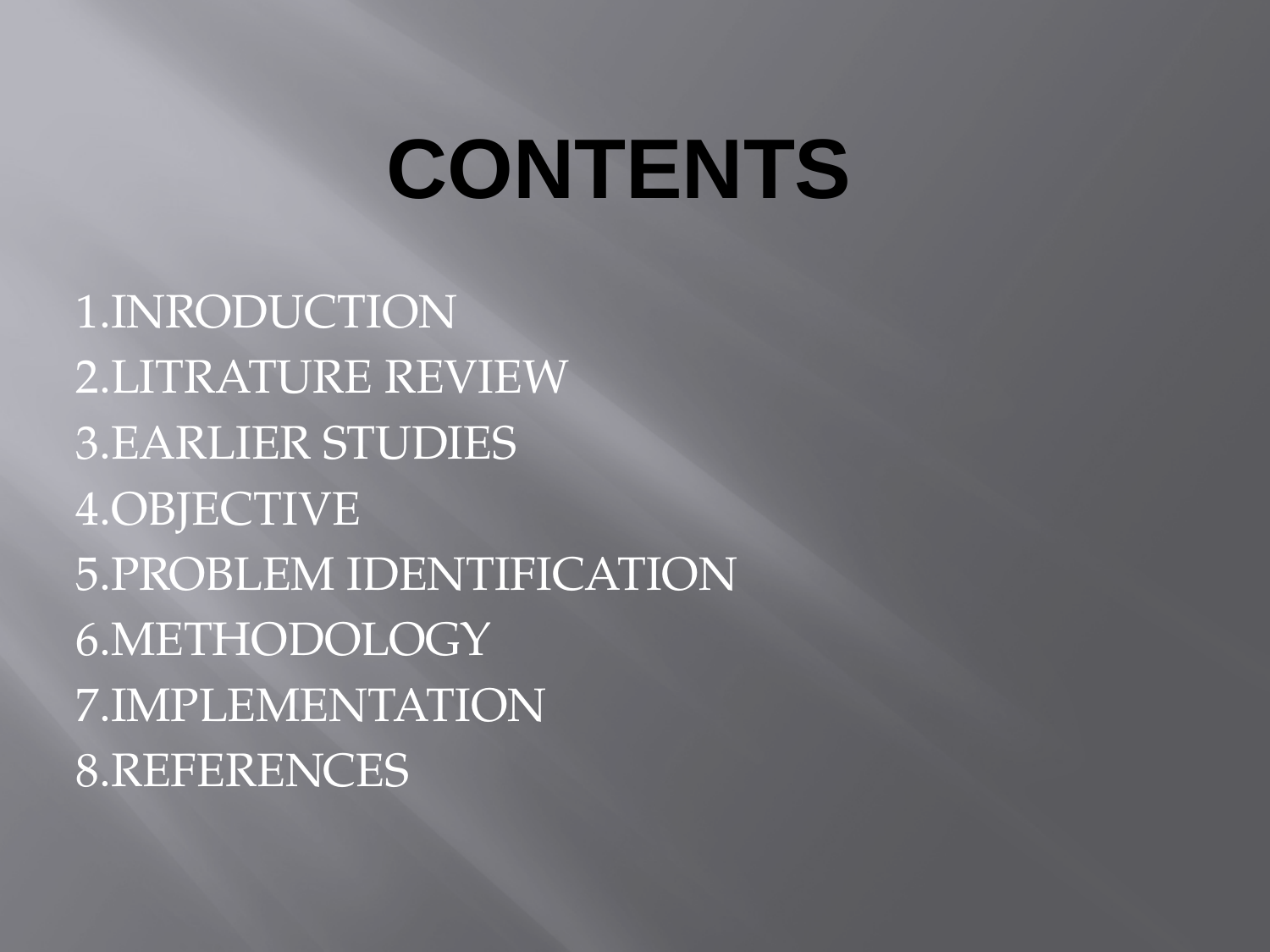

# CONTENTS
1.INRODUCTION
2.LITRATURE REVIEW
3.EARLIER STUDIES
4.OBJECTIVE
5.PROBLEM IDENTIFICATION
6.METHODOLOGY
7.IMPLEMENTATION
8.REFERENCES